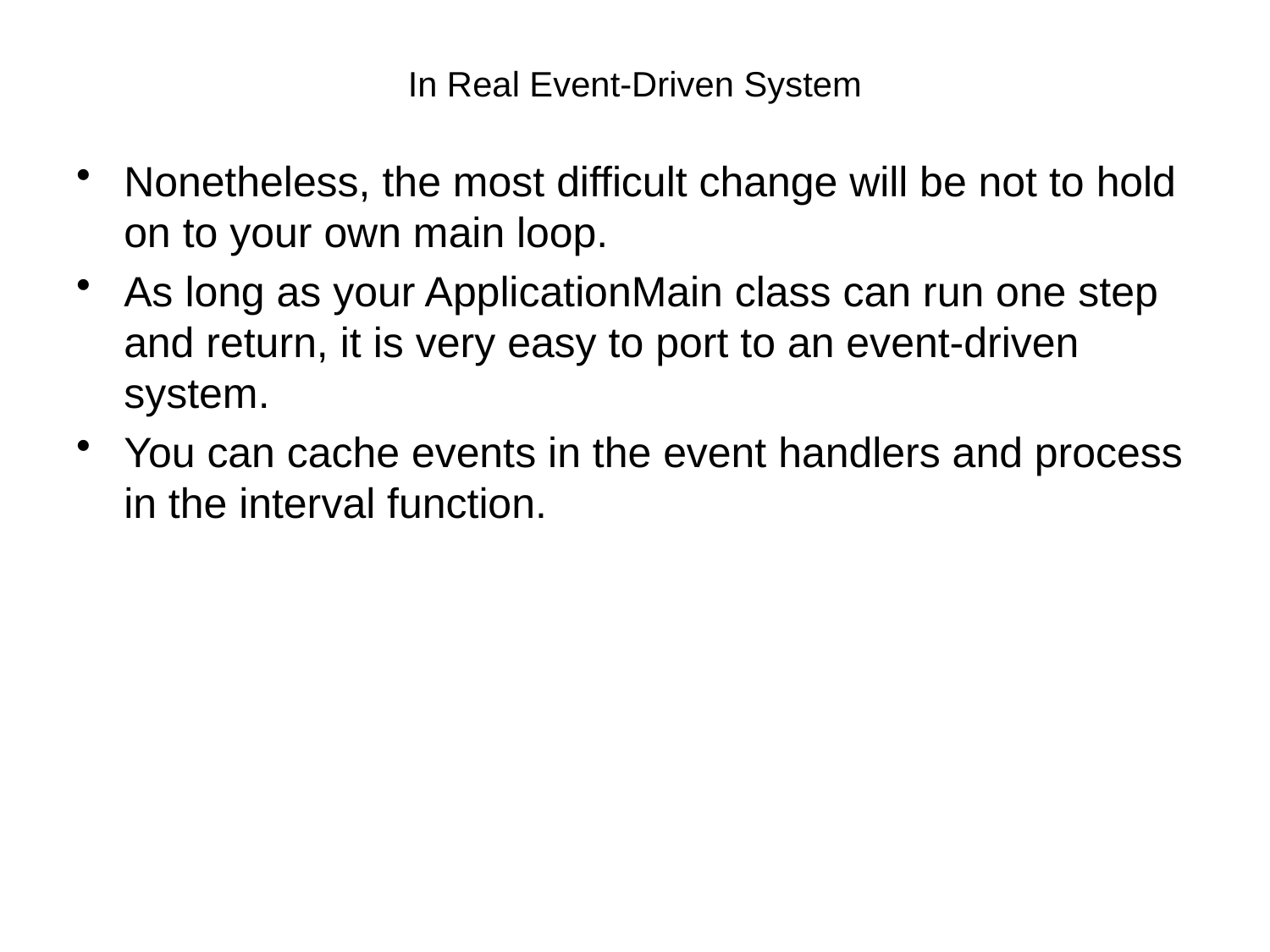

# In Real Event-Driven System
Nonetheless, the most difficult change will be not to hold on to your own main loop.
As long as your ApplicationMain class can run one step and return, it is very easy to port to an event-driven system.
You can cache events in the event handlers and process in the interval function.